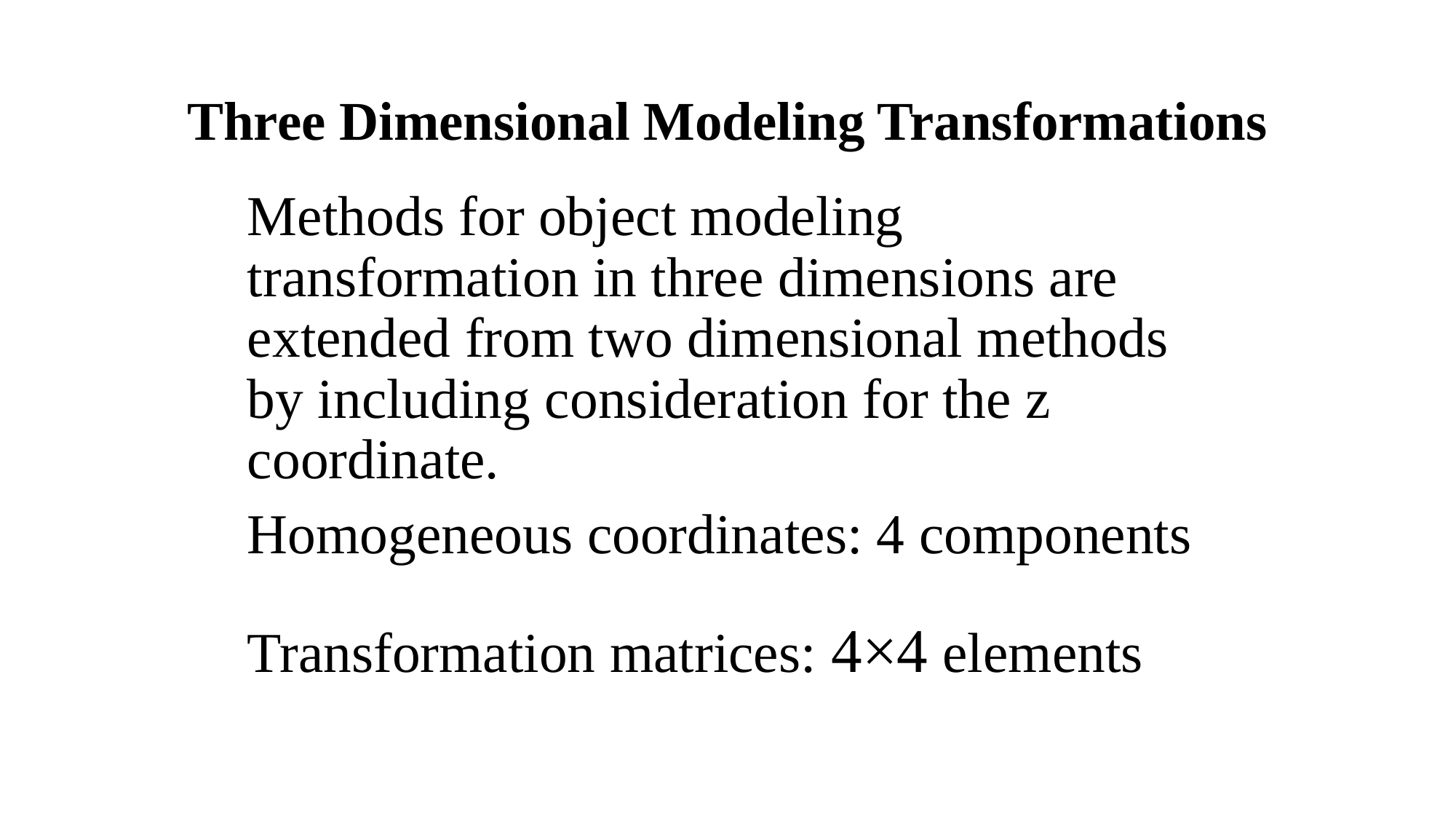

# Three Dimensional Modeling Transformations
Methods for object modeling transformation in three dimensions are extended from two dimensional methods by including consideration for the z coordinate.
Homogeneous coordinates: 4 components

Transformation matrices: 4×4 elements